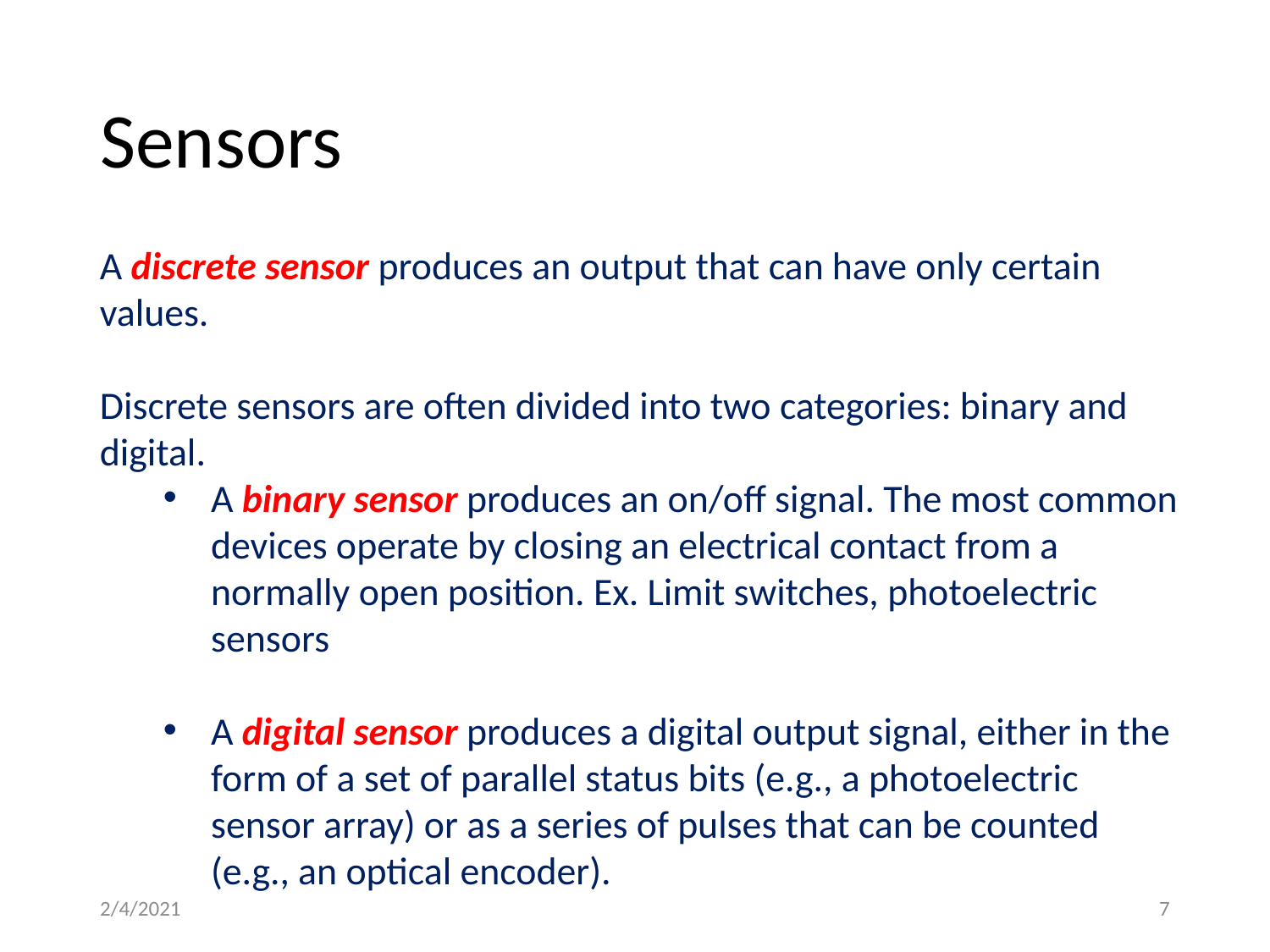

# Sensors
A discrete sensor produces an output that can have only certain values.

Discrete sensors are often divided into two categories: binary and digital.
A binary sensor produces an on/off signal. The most common devices operate by closing an electrical contact from a normally open position. Ex. Limit switches, photoelectric sensors

A digital sensor produces a digital output signal, either in the form of a set of parallel status bits (e.g., a photoelectric sensor array) or as a series of pulses that can be counted (e.g., an optical encoder).
2/4/2021
7